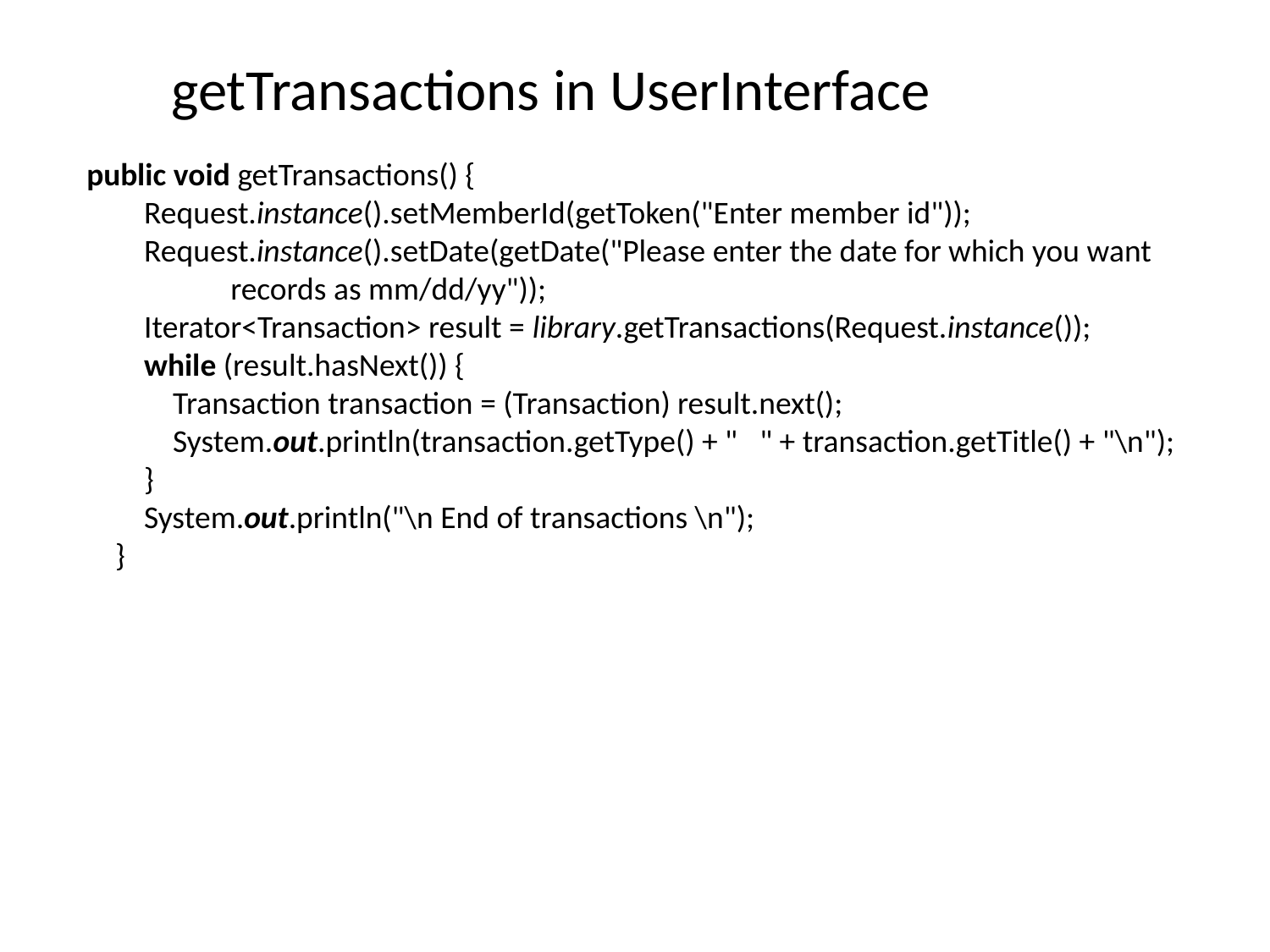

# getTransactions in UserInterface
public void getTransactions() {
        Request.instance().setMemberId(getToken("Enter member id"));
        Request.instance().setDate(getDate("Please enter the date for which you want
                    records as mm/dd/yy"));
        Iterator<Transaction> result = library.getTransactions(Request.instance());
        while (result.hasNext()) {
            Transaction transaction = (Transaction) result.next();
            System.out.println(transaction.getType() + "   " + transaction.getTitle() + "\n");
        }
        System.out.println("\n End of transactions \n");
    }